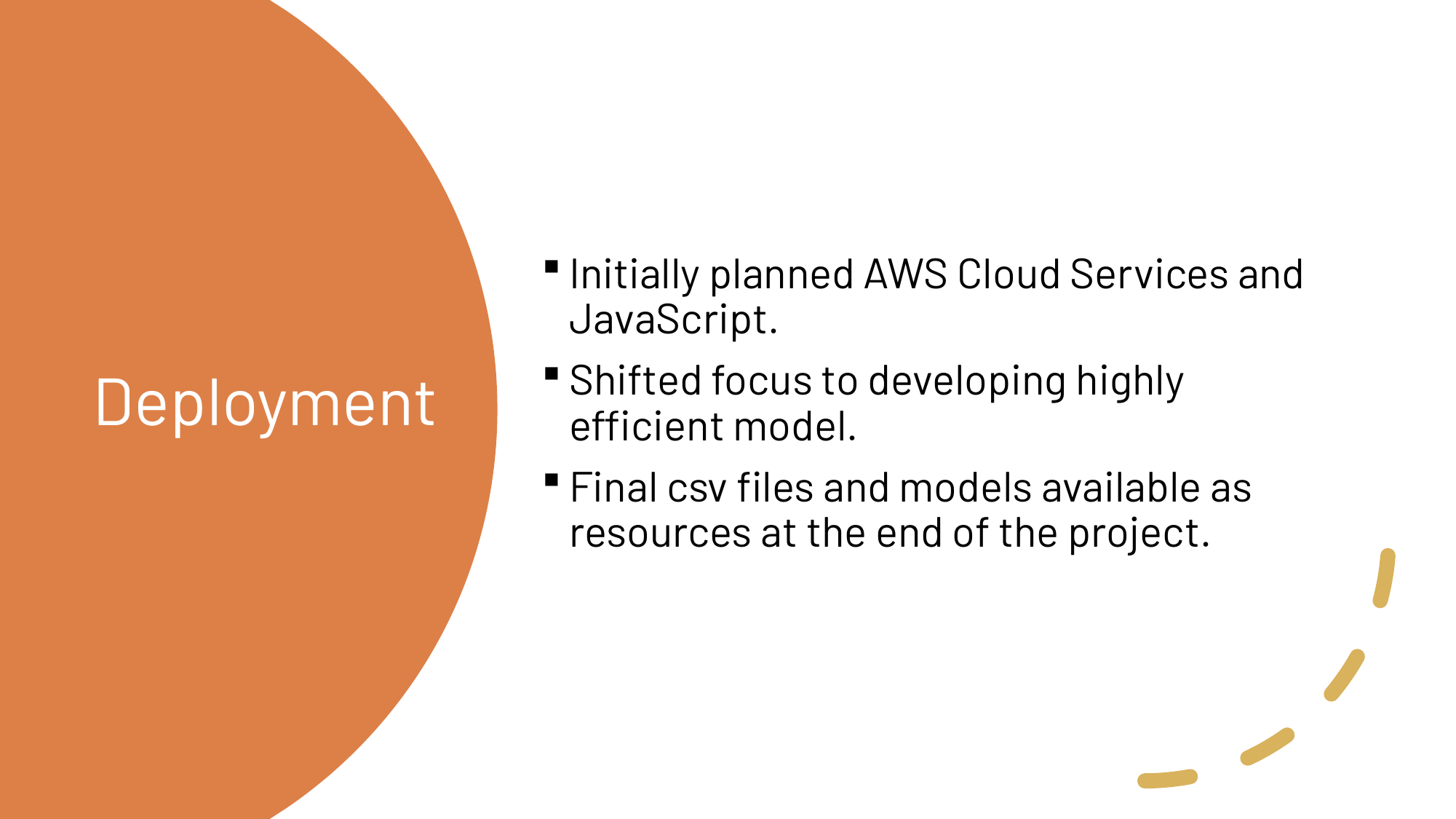

Initially planned AWS Cloud Services and JavaScript.
Shifted focus to developing highly efficient model.
Final csv files and models available as resources at the end of the project.
# Deployment